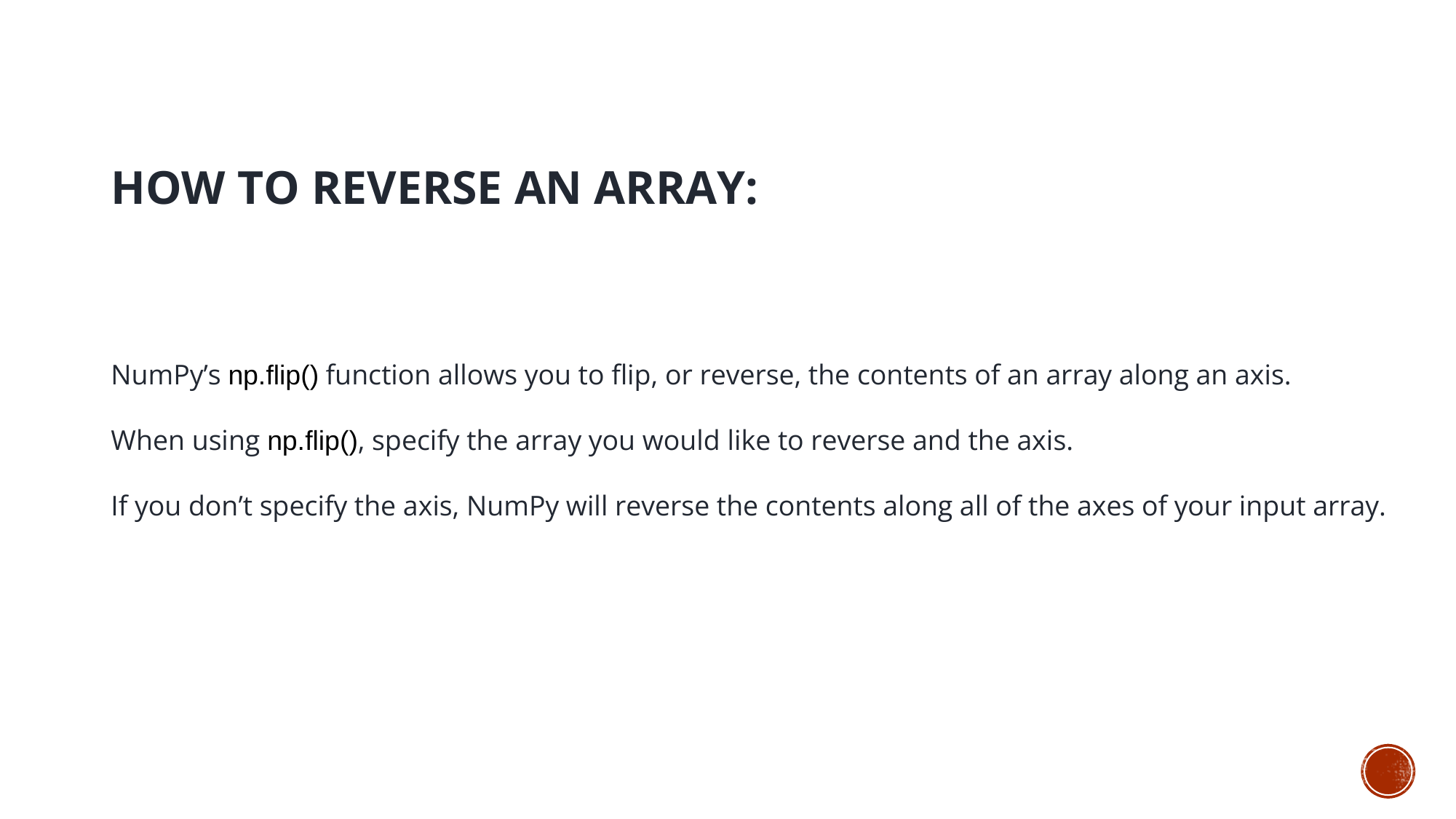

# How to reverse an array:
NumPy’s np.flip() function allows you to flip, or reverse, the contents of an array along an axis.

When using np.flip(), specify the array you would like to reverse and the axis.

If you don’t specify the axis, NumPy will reverse the contents along all of the axes of your input array.